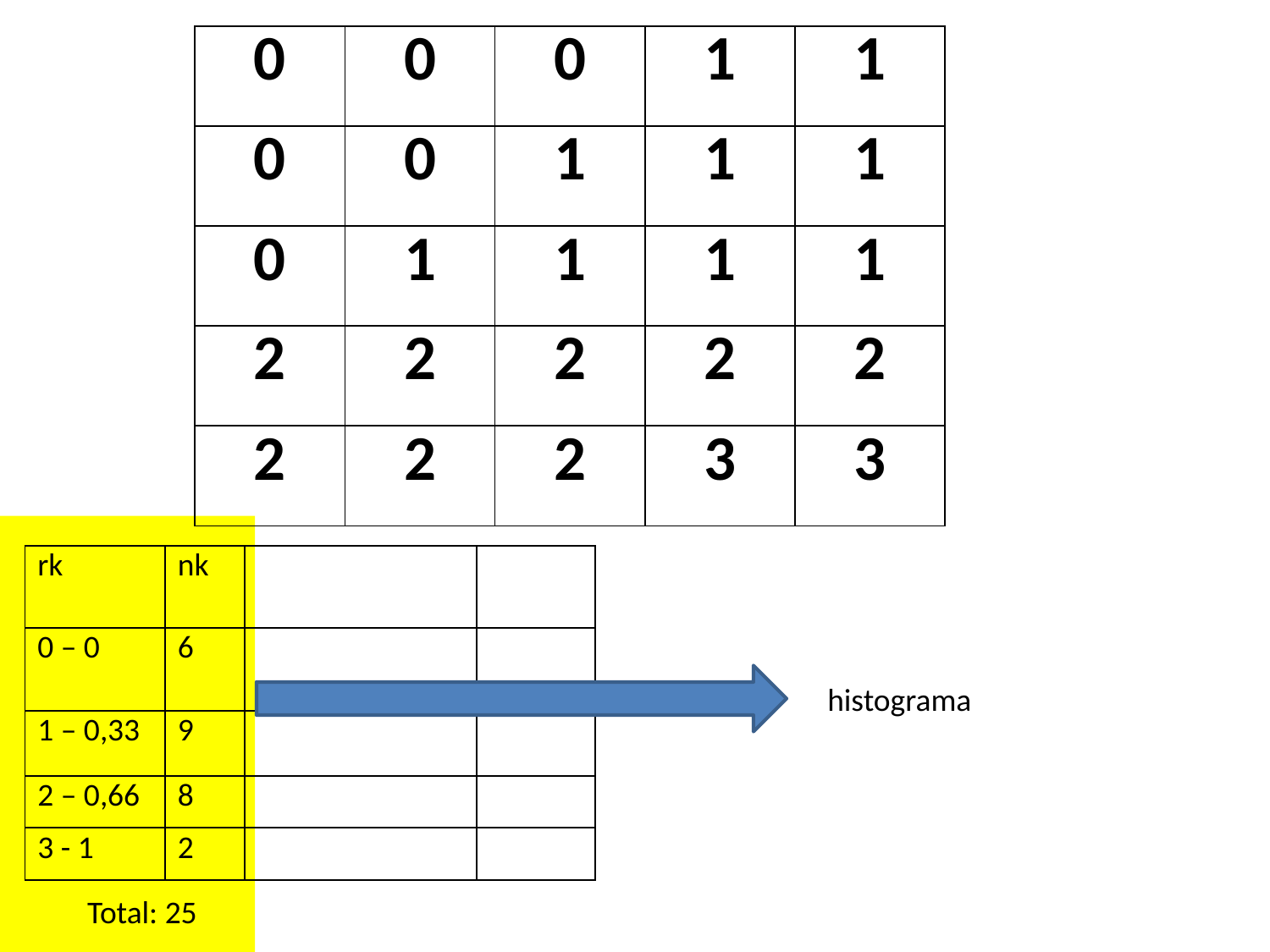

| 0 | 0 | 0 | 1 | 1 |
| --- | --- | --- | --- | --- |
| 0 | 0 | 1 | 1 | 1 |
| 0 | 1 | 1 | 1 | 1 |
| 2 | 2 | 2 | 2 | 2 |
| 2 | 2 | 2 | 3 | 3 |

| rk | nk |  |  |
| --- | --- | --- | --- |
| 0 – 0 | 6 |  |  |
| 1 – 0,33 | 9 |  |  |
| 2 – 0,66 | 8 |  |  |
| 3 - 1 | 2 |  |  |

histograma
Total: 25